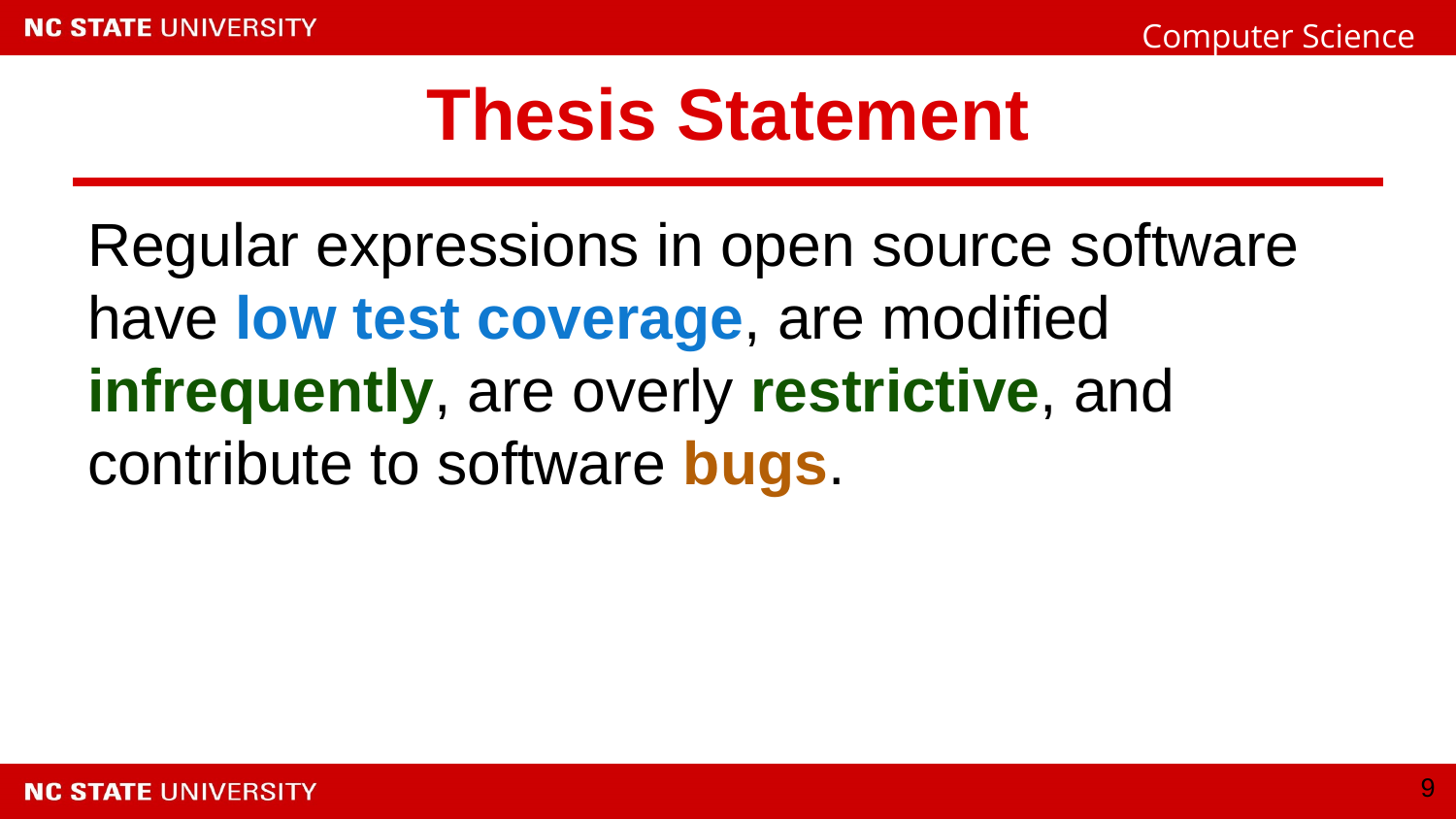

# Thesis Statement
Regular expressions in open source software have low test coverage, are modified infrequently, are overly restrictive, and contribute to software bugs.
9